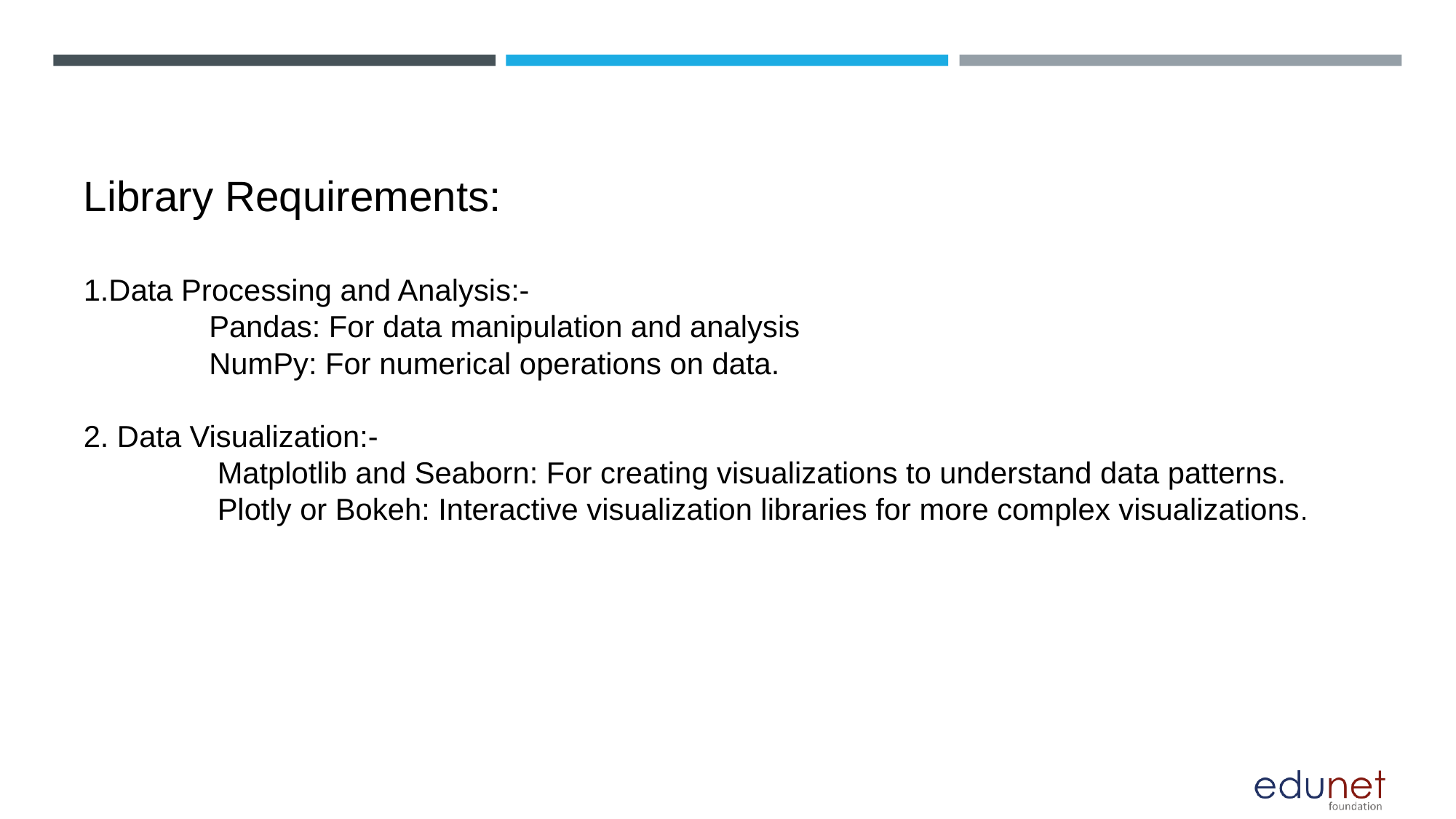

Library Requirements:

1.Data Processing and Analysis:-
               Pandas: For data manipulation and analysis
               NumPy: For numerical operations on data.

2. Data Visualization:-
                Matplotlib and Seaborn: For creating visualizations to understand data patterns.
                Plotly or Bokeh: Interactive visualization libraries for more complex visualizations.